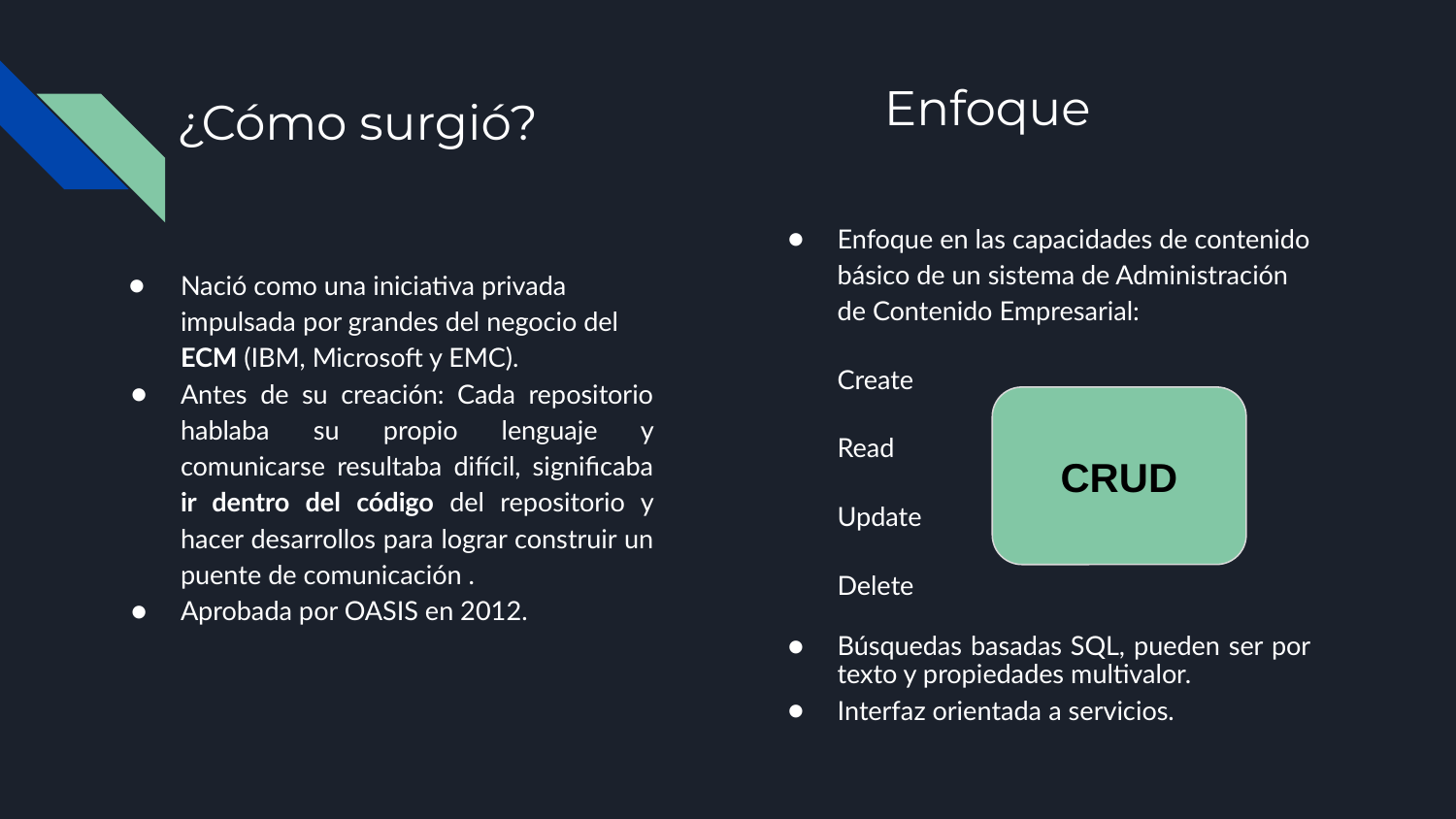

Enfoque
# ¿Cómo surgió?
Enfoque en las capacidades de contenido básico de un sistema de Administración de Contenido Empresarial:
Create
Read
Update
Delete
Búsquedas basadas SQL, pueden ser por texto y propiedades multivalor.
Interfaz orientada a servicios.

Nació como una iniciativa privada impulsada por grandes del negocio del ECM (IBM, Microsoft y EMC).
Antes de su creación: Cada repositorio hablaba su propio lenguaje y comunicarse resultaba difícil, significaba ir dentro del código del repositorio y hacer desarrollos para lograr construir un puente de comunicación .
Aprobada por OASIS en 2012.
CRUD